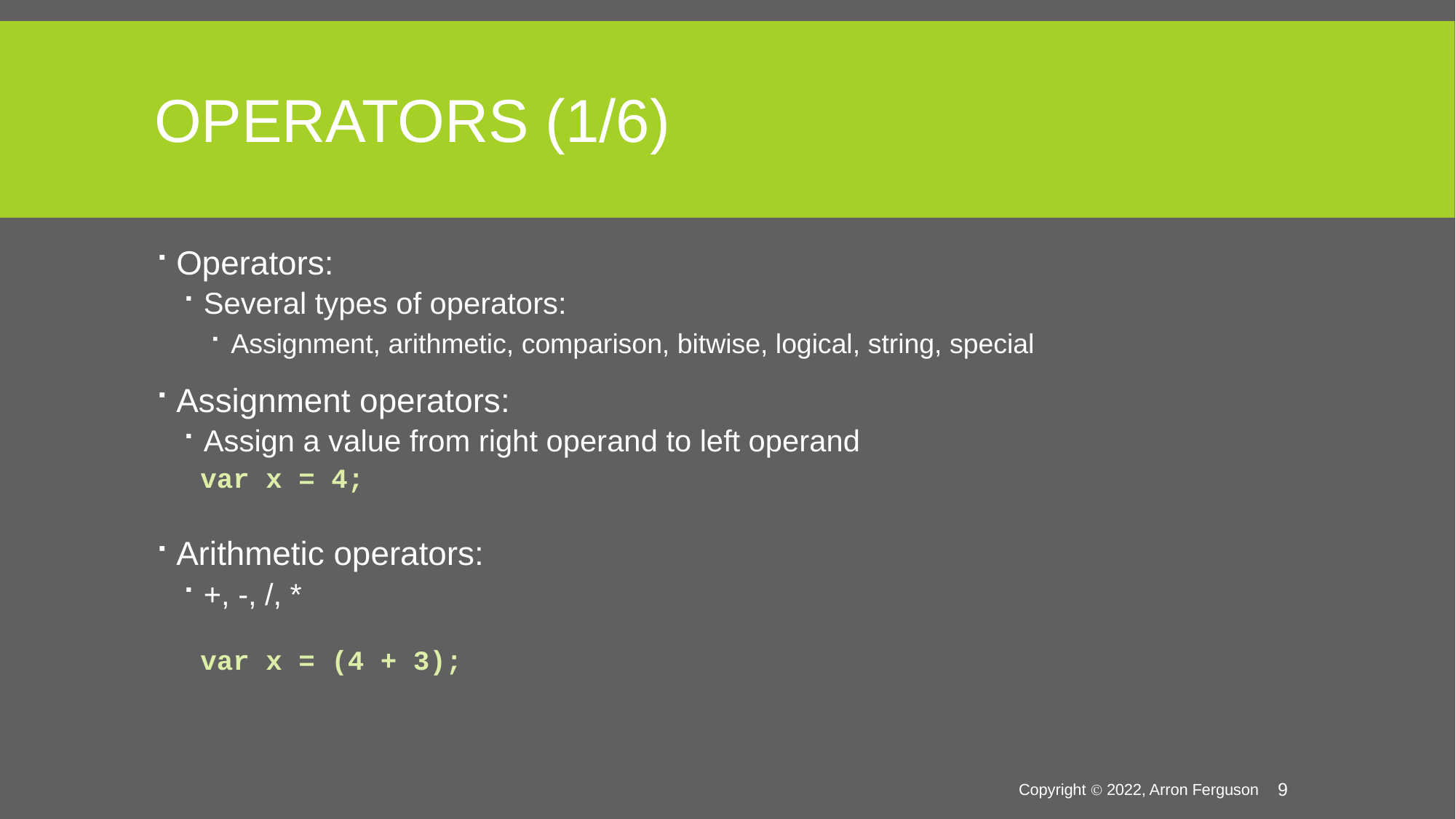

# Operators (1/6)
Operators:
Several types of operators:
Assignment, arithmetic, comparison, bitwise, logical, string, special
Assignment operators:
Assign a value from right operand to left operand

Arithmetic operators:
+, -, /, *
var x = 4;
var x = (4 + 3);
Copyright Ⓒ 2022, Arron Ferguson
9